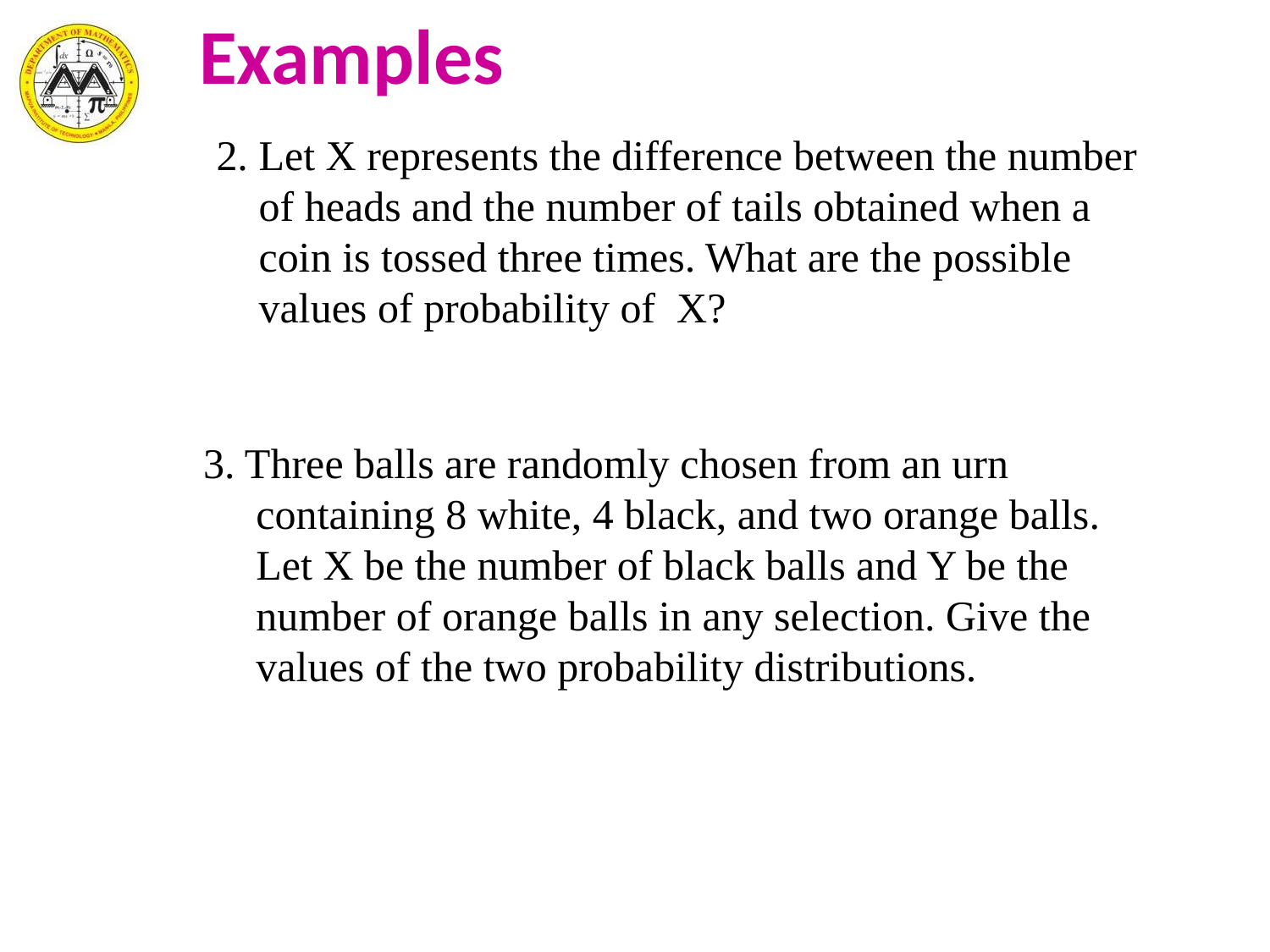

# Examples
2. Let X represents the difference between the number
    of heads and the number of tails obtained when a
    coin is tossed three times. What are the possible
    values of probability of  X?
3. Three balls are randomly chosen from an urn
     containing 8 white, 4 black, and two orange balls.
     Let X be the number of black balls and Y be the
     number of orange balls in any selection. Give the
     values of the two probability distributions.